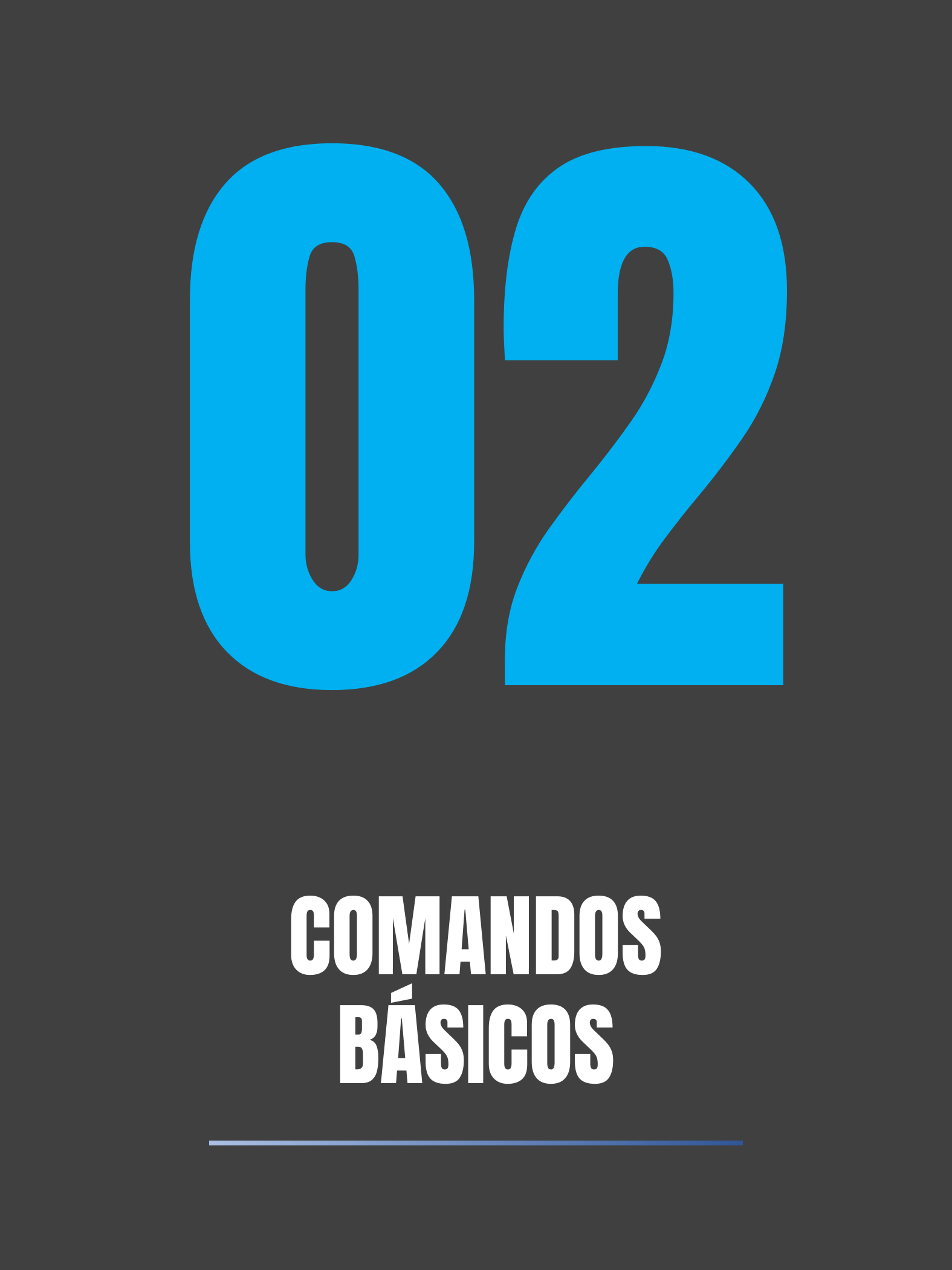

02
COMANDOS BÁSICOS

Comandos PSQL- Heloísa Silva
4